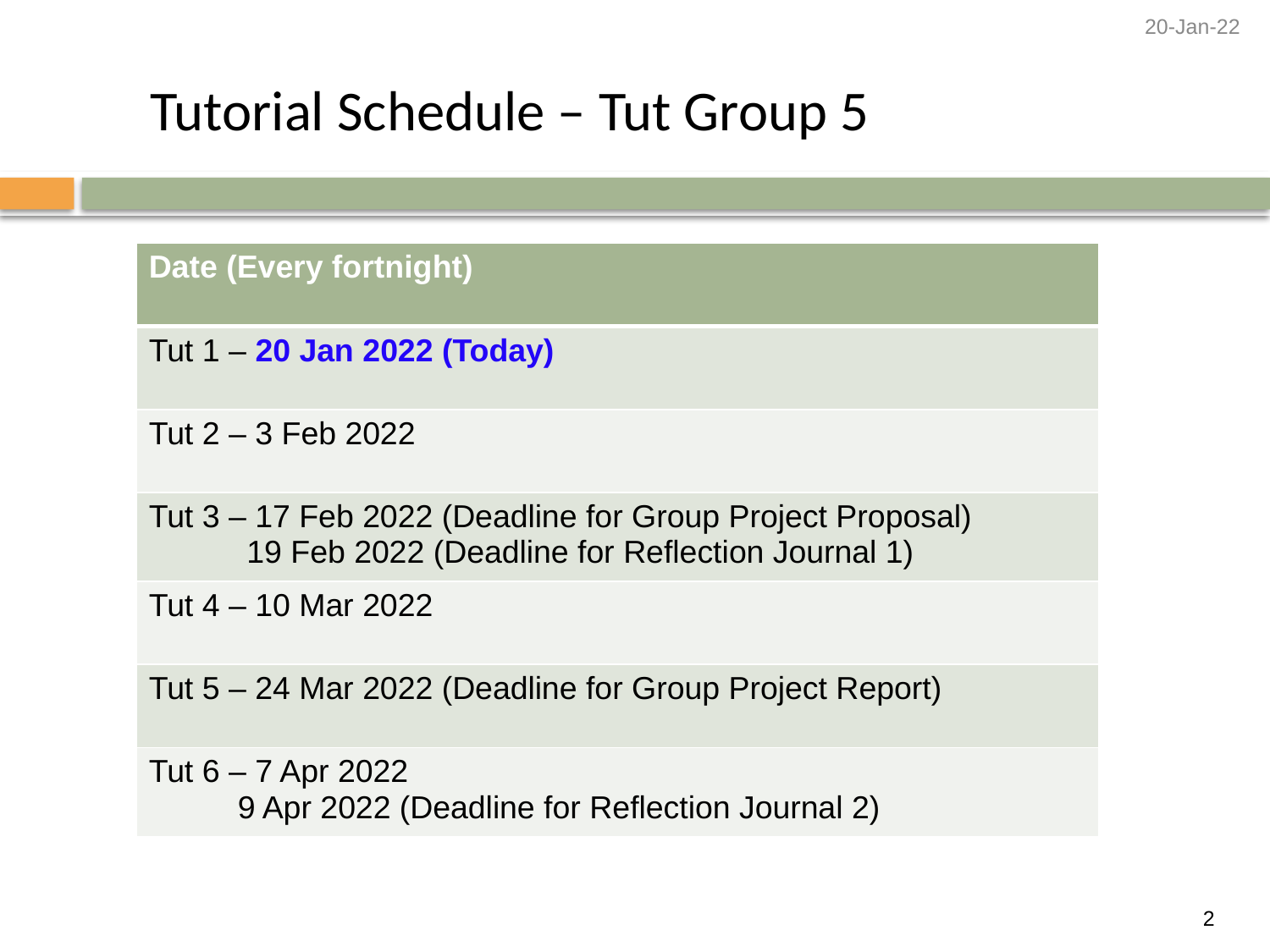

20-Jan-22
Tutorial Schedule – Tut Group 5
| Date (Every fortnight) |
| --- |
| Tut 1 – 20 Jan 2022 (Today) |
| Tut 2 – 3 Feb 2022 |
| Tut 3 – 17 Feb 2022 (Deadline for Group Project Proposal) 19 Feb 2022 (Deadline for Reflection Journal 1) |
| Tut 4 – 10 Mar 2022 |
| Tut 5 – 24 Mar 2022 (Deadline for Group Project Report) |
| Tut 6 – 7 Apr 2022 9 Apr 2022 (Deadline for Reflection Journal 2) |
2